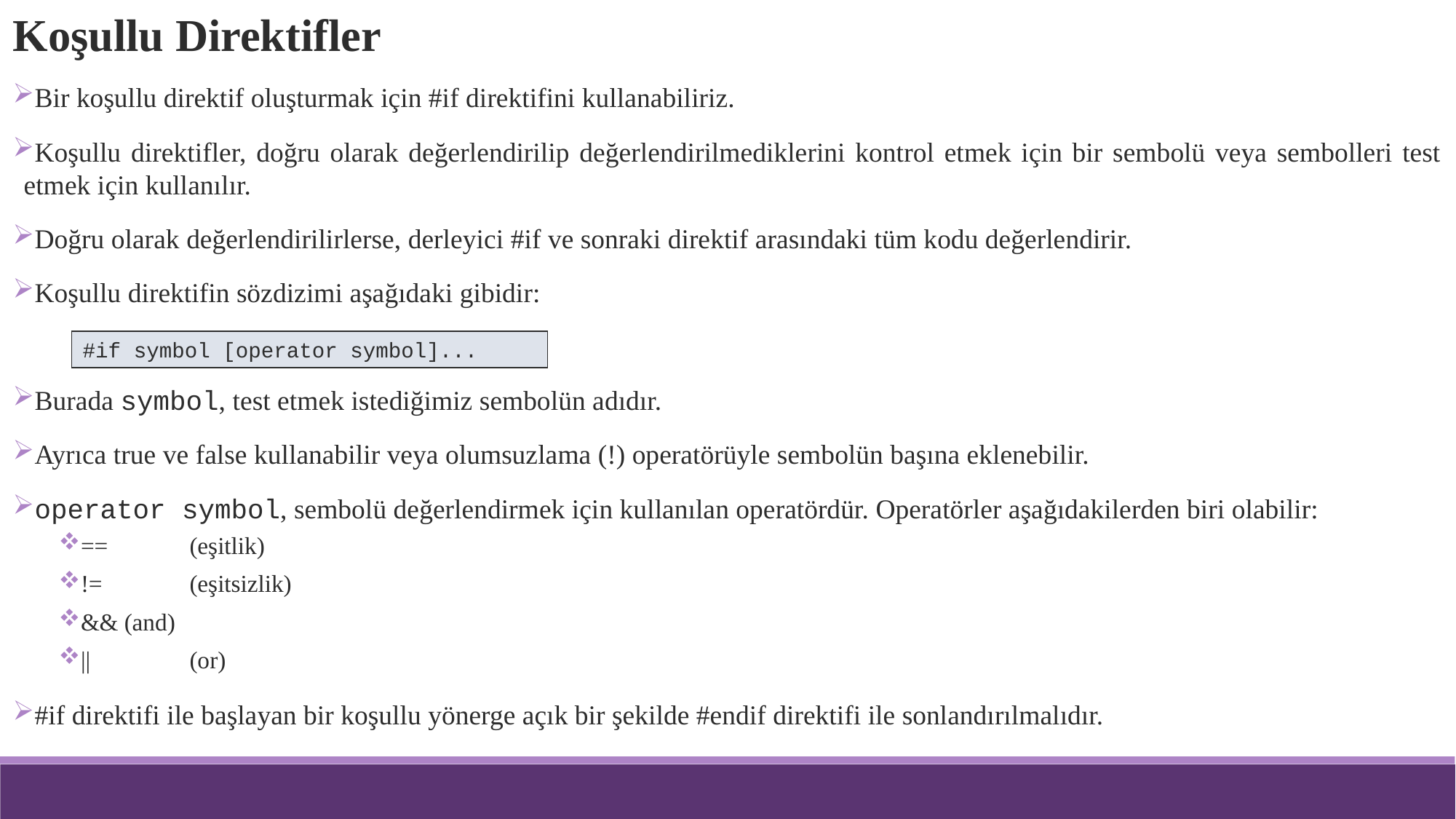

Koşullu Direktifler
Bir koşullu direktif oluşturmak için #if direktifini kullanabiliriz.
Koşullu direktifler, doğru olarak değerlendirilip değerlendirilmediklerini kontrol etmek için bir sembolü veya sembolleri test etmek için kullanılır.
Doğru olarak değerlendirilirlerse, derleyici #if ve sonraki direktif arasındaki tüm kodu değerlendirir.
Koşullu direktifin sözdizimi aşağıdaki gibidir:

Burada symbol, test etmek istediğimiz sembolün adıdır.
Ayrıca true ve false kullanabilir veya olumsuzlama (!) operatörüyle sembolün başına eklenebilir.
operator symbol, sembolü değerlendirmek için kullanılan operatördür. Operatörler aşağıdakilerden biri olabilir:
==	(eşitlik)
!= 	(eşitsizlik)
&& (and)
|| 	(or)
#if direktifi ile başlayan bir koşullu yönerge açık bir şekilde #endif direktifi ile sonlandırılmalıdır.
#if symbol [operator symbol]...